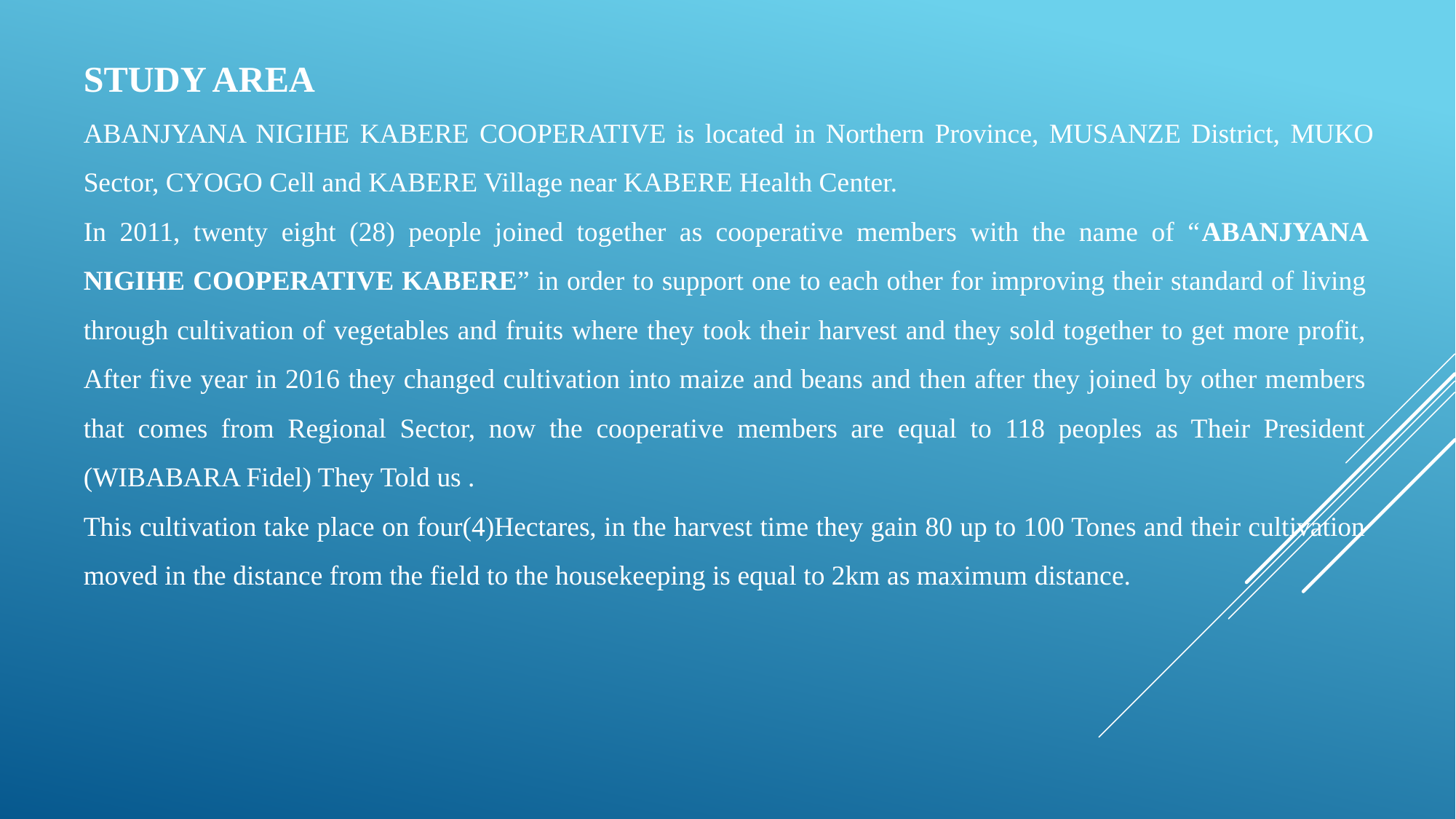

STUDY AREA
ABANJYANA NIGIHE KABERE COOPERATIVE is located in Northern Province, MUSANZE District, MUKO Sector, CYOGO Cell and KABERE Village near KABERE Health Center.
In 2011, twenty eight (28) people joined together as cooperative members with the name of “ABANJYANA NIGIHE COOPERATIVE KABERE” in order to support one to each other for improving their standard of living through cultivation of vegetables and fruits where they took their harvest and they sold together to get more profit, After five year in 2016 they changed cultivation into maize and beans and then after they joined by other members that comes from Regional Sector, now the cooperative members are equal to 118 peoples as Their President (WIBABARA Fidel) They Told us .
This cultivation take place on four(4)Hectares, in the harvest time they gain 80 up to 100 Tones and their cultivation moved in the distance from the field to the housekeeping is equal to 2km as maximum distance.